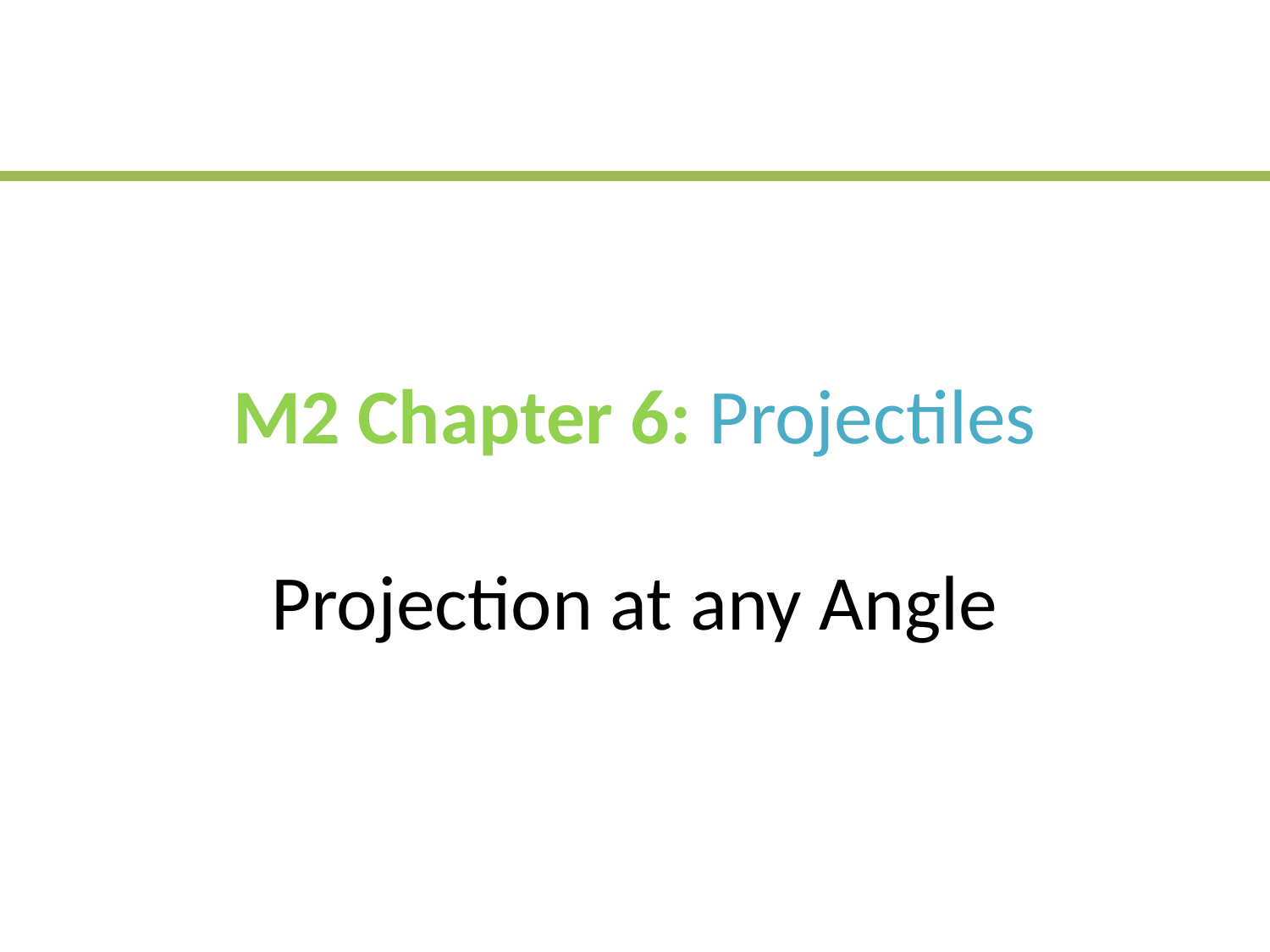

# M2 Chapter 6: Projectiles Projection at any Angle